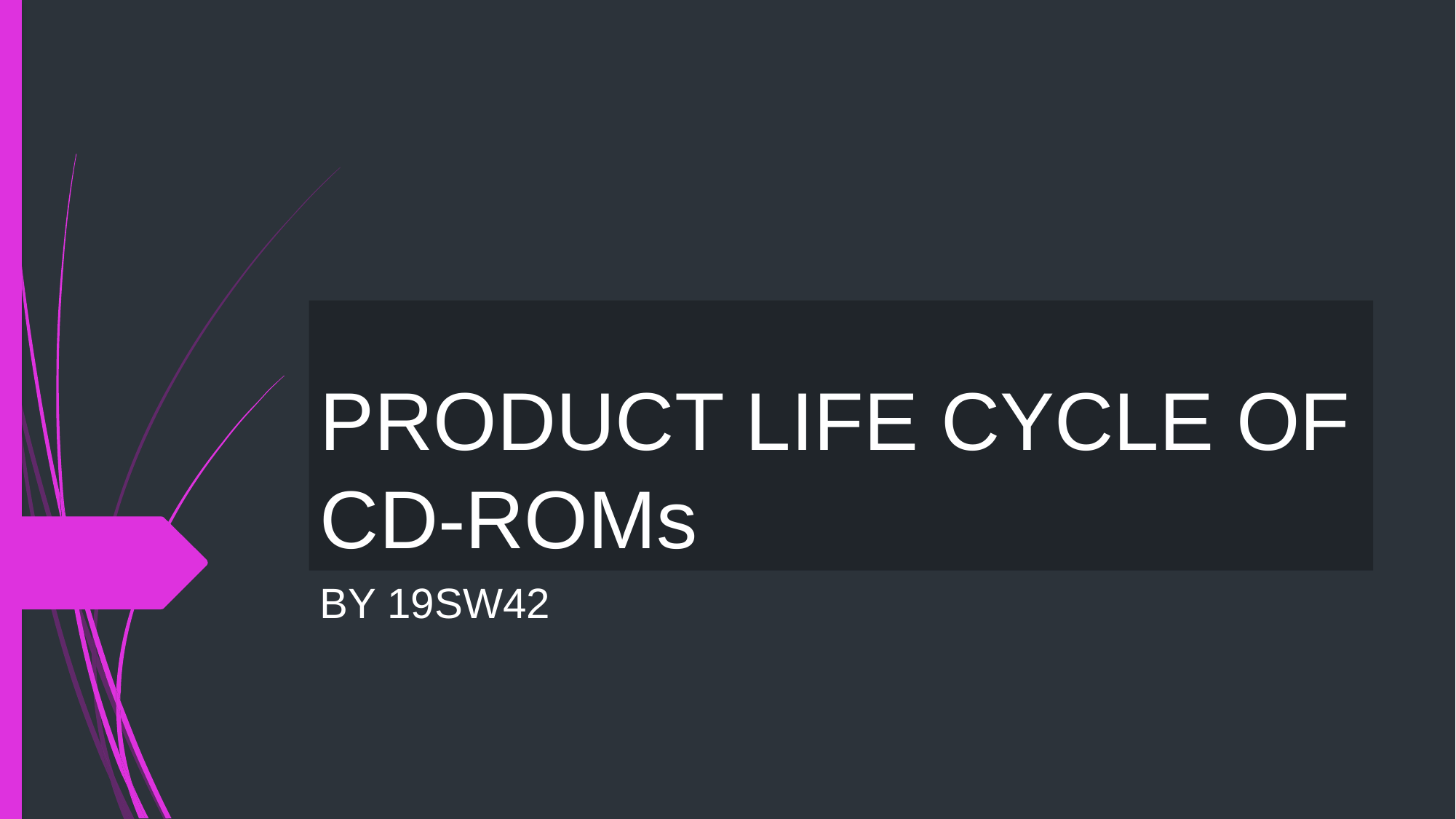

# PRODUCT LIFE CYCLE OF CD-ROMs
BY 19SW42